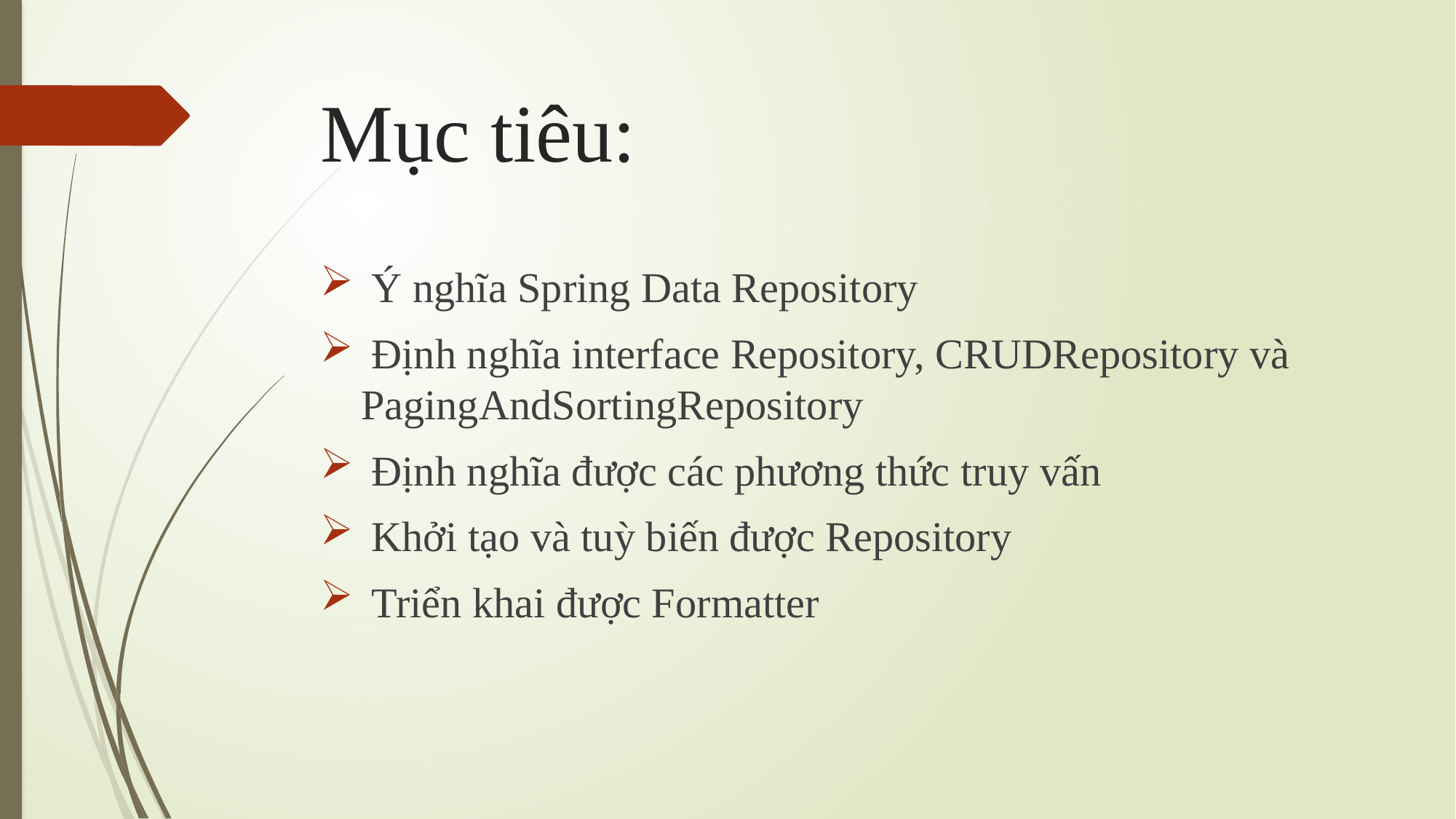

# Mục tiêu:
 Ý nghĩa Spring Data Repository
 Định nghĩa interface Repository, CRUDRepository và PagingAndSortingRepository
 Định nghĩa được các phương thức truy vấn
 Khởi tạo và tuỳ biến được Repository
 Triển khai được Formatter